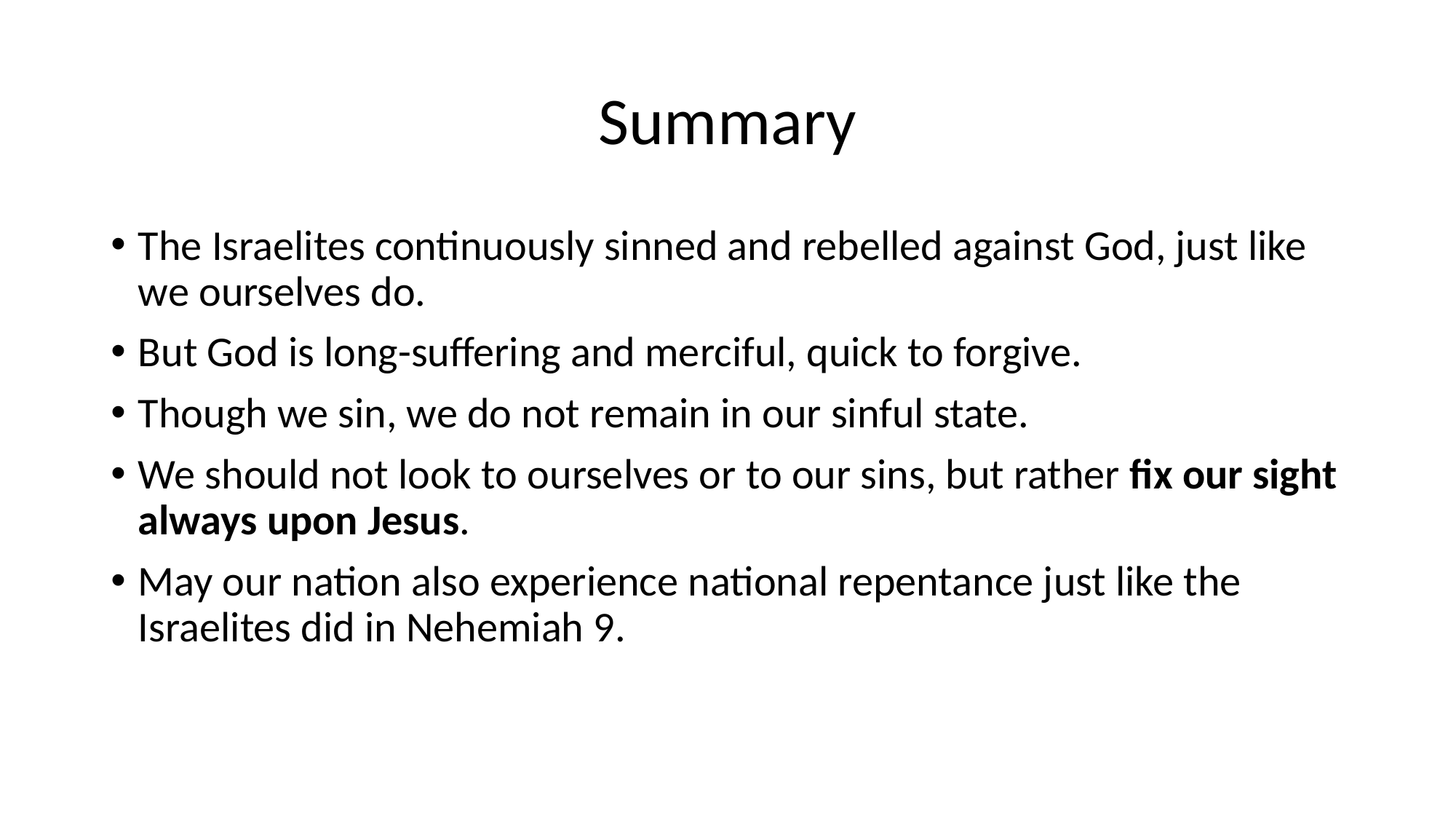

# Summary
The Israelites continuously sinned and rebelled against God, just like we ourselves do.
But God is long-suffering and merciful, quick to forgive.
Though we sin, we do not remain in our sinful state.
We should not look to ourselves or to our sins, but rather fix our sight always upon Jesus.
May our nation also experience national repentance just like the Israelites did in Nehemiah 9.